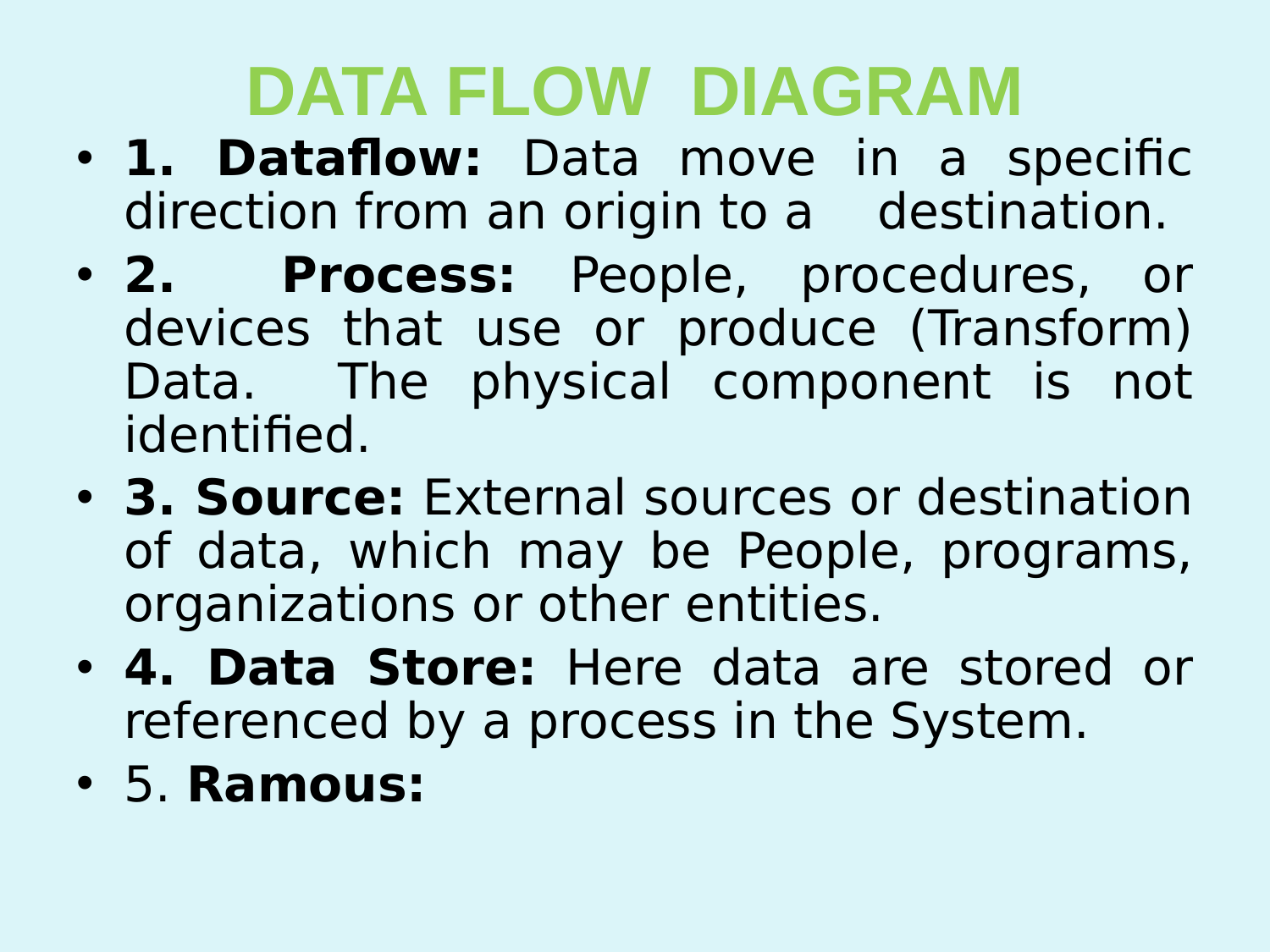

# DATA FLOW  DIAGRAM
1. Dataflow: Data move in a specific direction from an origin to a    destination.
2.  Process: People, procedures, or devices that use or produce (Transform) Data.  The physical component is not identified.
3. Source: External sources or destination of data, which may be People, programs, organizations or other entities.
4. Data Store: Here data are stored or referenced by a process in the System.
5. Ramous: